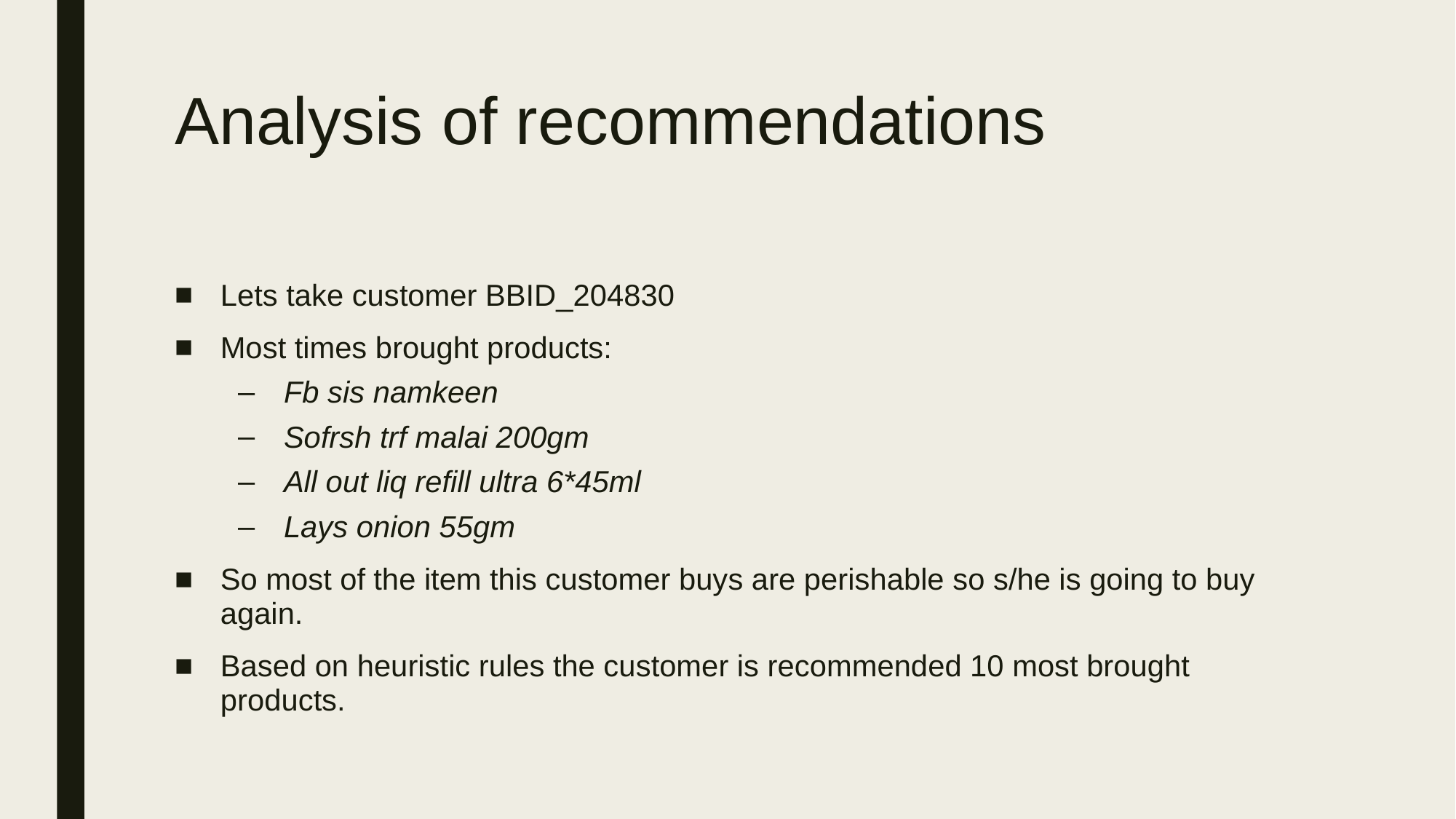

# Analysis of recommendations
Lets take customer BBID_204830
Most times brought products:
Fb sis namkeen
Sofrsh trf malai 200gm
All out liq refill ultra 6*45ml
Lays onion 55gm
So most of the item this customer buys are perishable so s/he is going to buy again.
Based on heuristic rules the customer is recommended 10 most brought products.